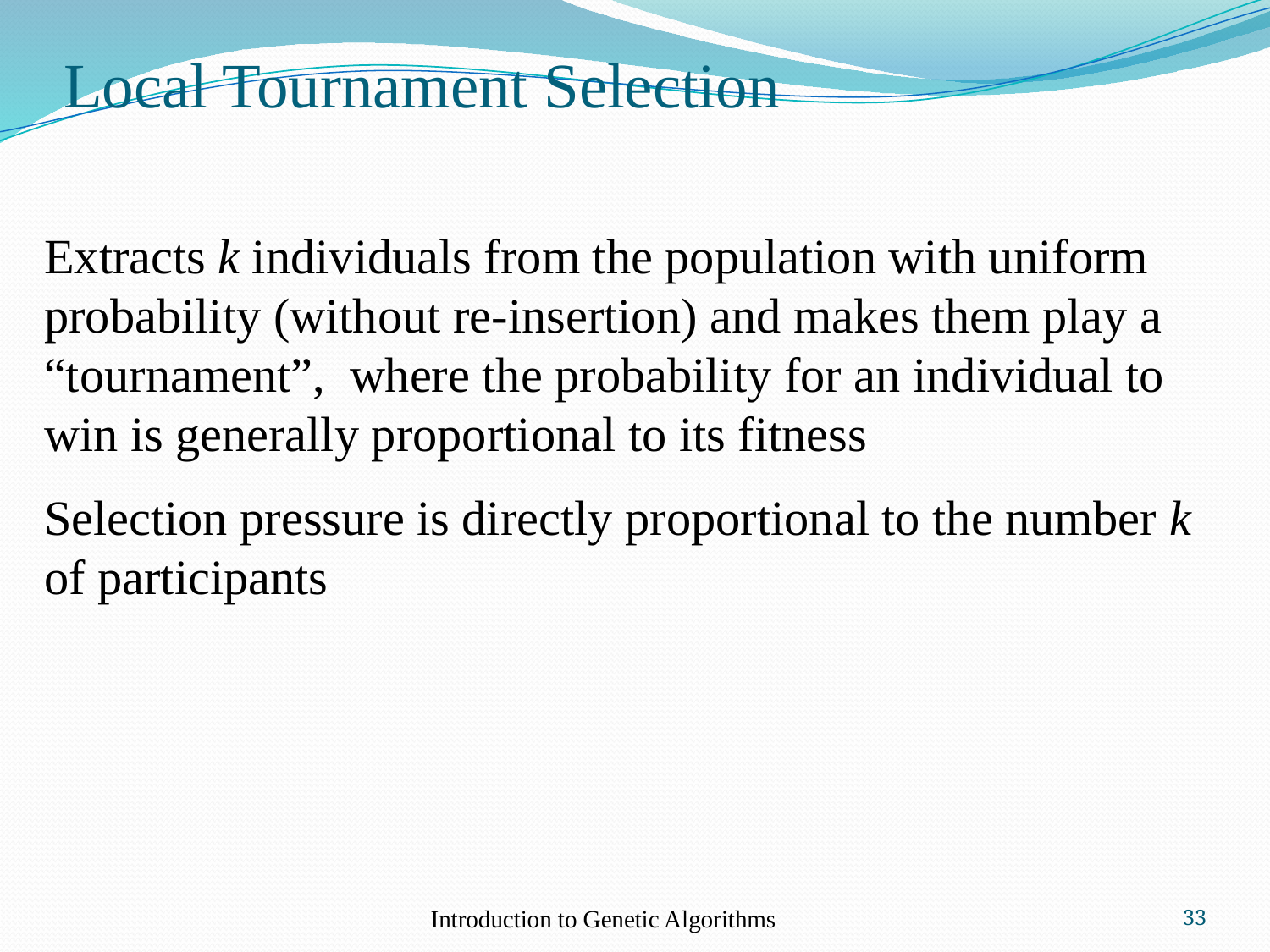

# Local Tournament Selection
Extracts k individuals from the population with uniform probability (without re-insertion) and makes them play a “tournament”,  where the probability for an individual to win is generally proportional to its fitness
Selection pressure is directly proportional to the number k of participants
Introduction to Genetic Algorithms
33